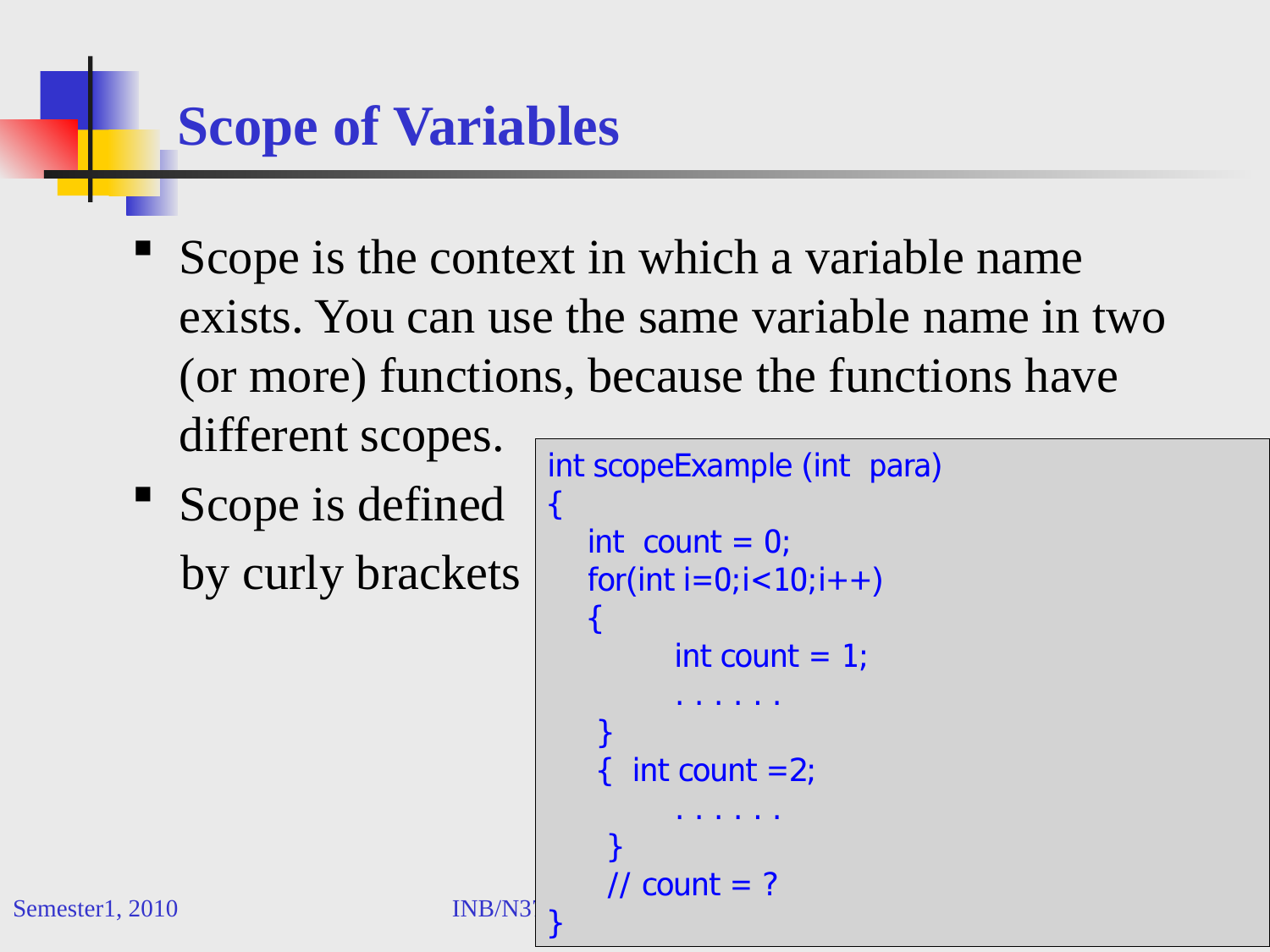

# Scope of Variables
Scope is the context in which a variable name exists. You can use the same variable name in two (or more) functions, because the functions have different scopes.
Scope is defined
    by curly brackets
int scopeExample (int  para)
{
    int  count = 0;
    for(int i=0;i<10;i++)
    {
	int count = 1;
	. . . . . .
     }
     {  int count =2;
	. . . . . .
      }
      // count = ?
}
Semester1, 2010
INB/N371 Data Structures and Algorithms

39